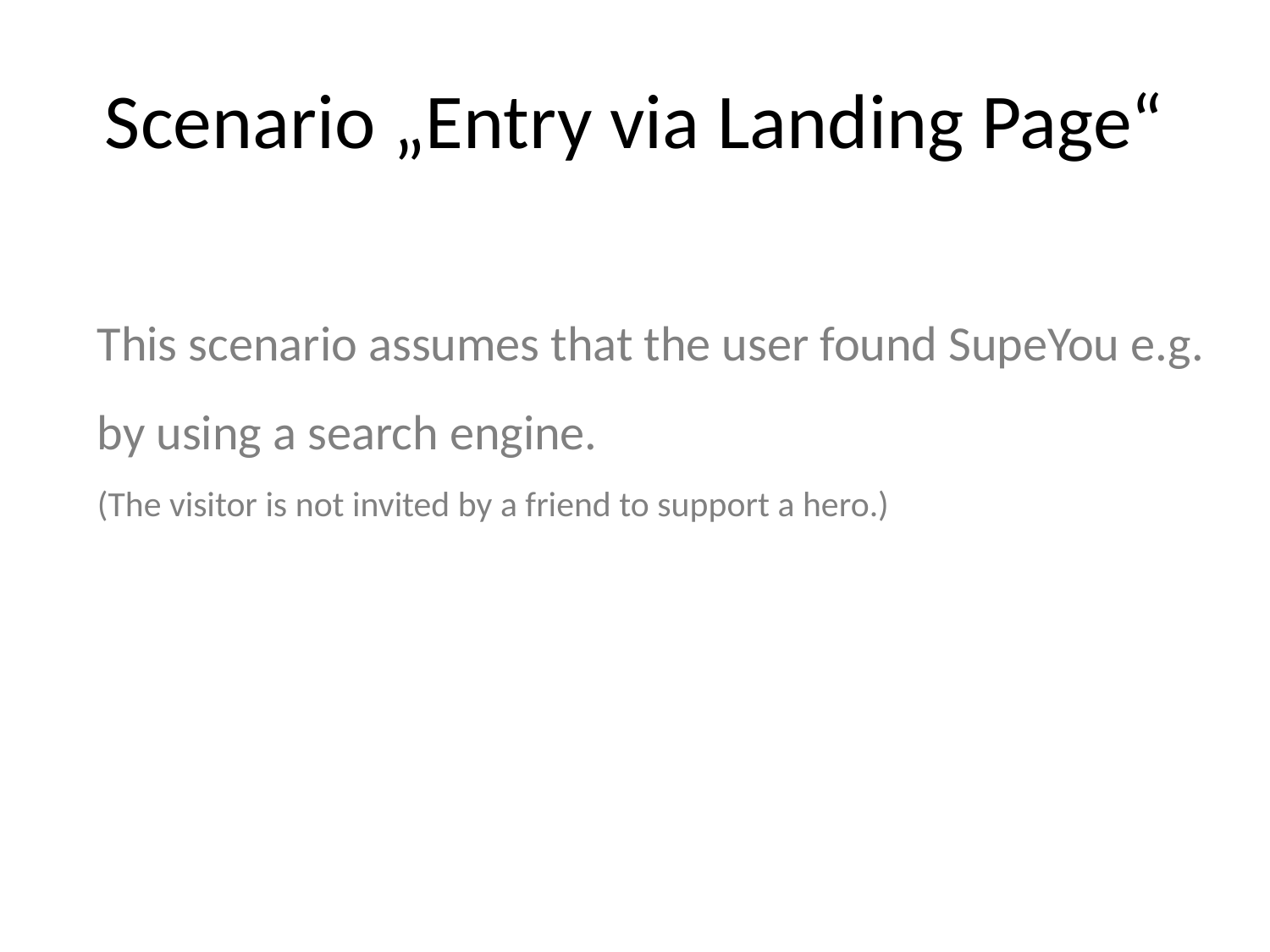

# Scenario „Entry via Landing Page“
This scenario assumes that the user found SupeYou e.g. by using a search engine.
(The visitor is not invited by a friend to support a hero.)